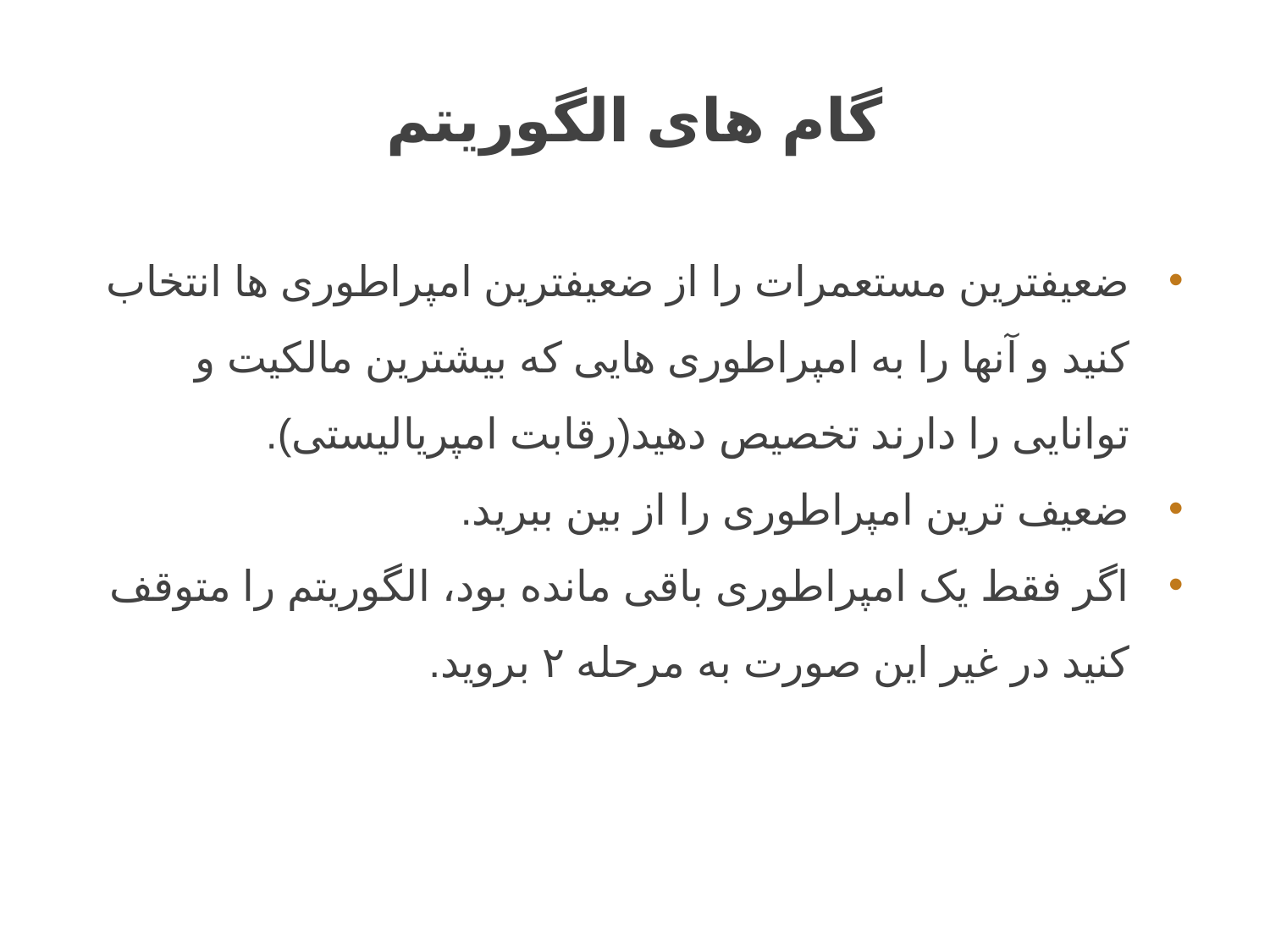

# گام های الگوریتم
ضعیفترین مستعمرات را از ضعیفترین امپراطوری ها انتخاب کنید و آنها را به امپراطوری هایی که بیشترین مالکیت و توانایی را دارند تخصیص دهید(رقابت امپریالیستی).
ضعیف ترین امپراطوری را از بین ببرید.
اگر فقط یک امپراطوری باقی مانده بود، الگوریتم را متوقف کنید در غیر این صورت به مرحله ۲ بروید.